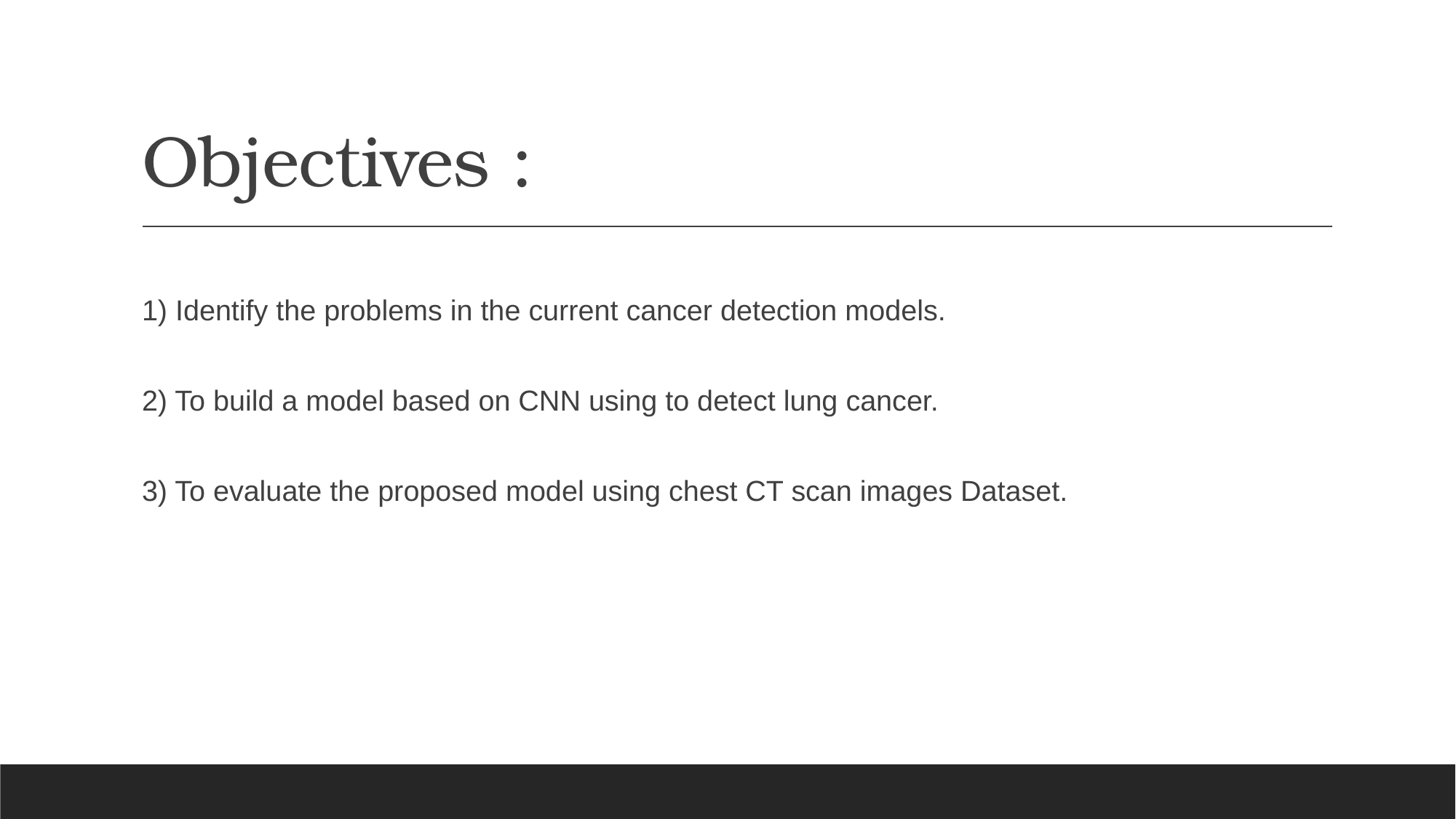

# Objectives :
1) Identify the problems in the current cancer detection models.
2) To build a model based on CNN using to detect lung cancer.
3) To evaluate the proposed model using chest CT scan images Dataset.